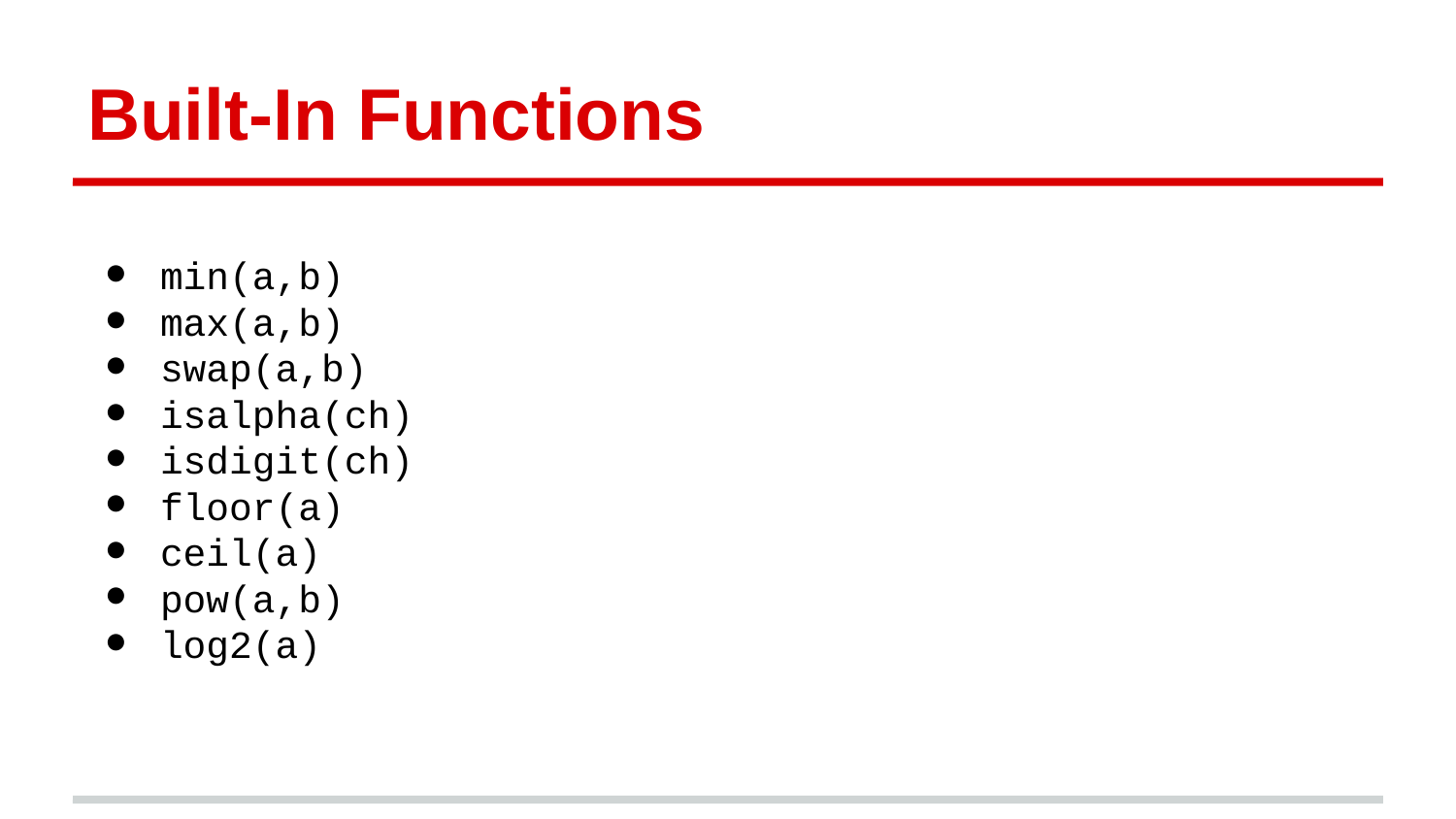

Built-In Functions

min(a,b)
max(a,b)
swap(a,b)
isalpha(ch)
isdigit(ch)
floor(a)
ceil(a)
pow(a,b)
log2(a)